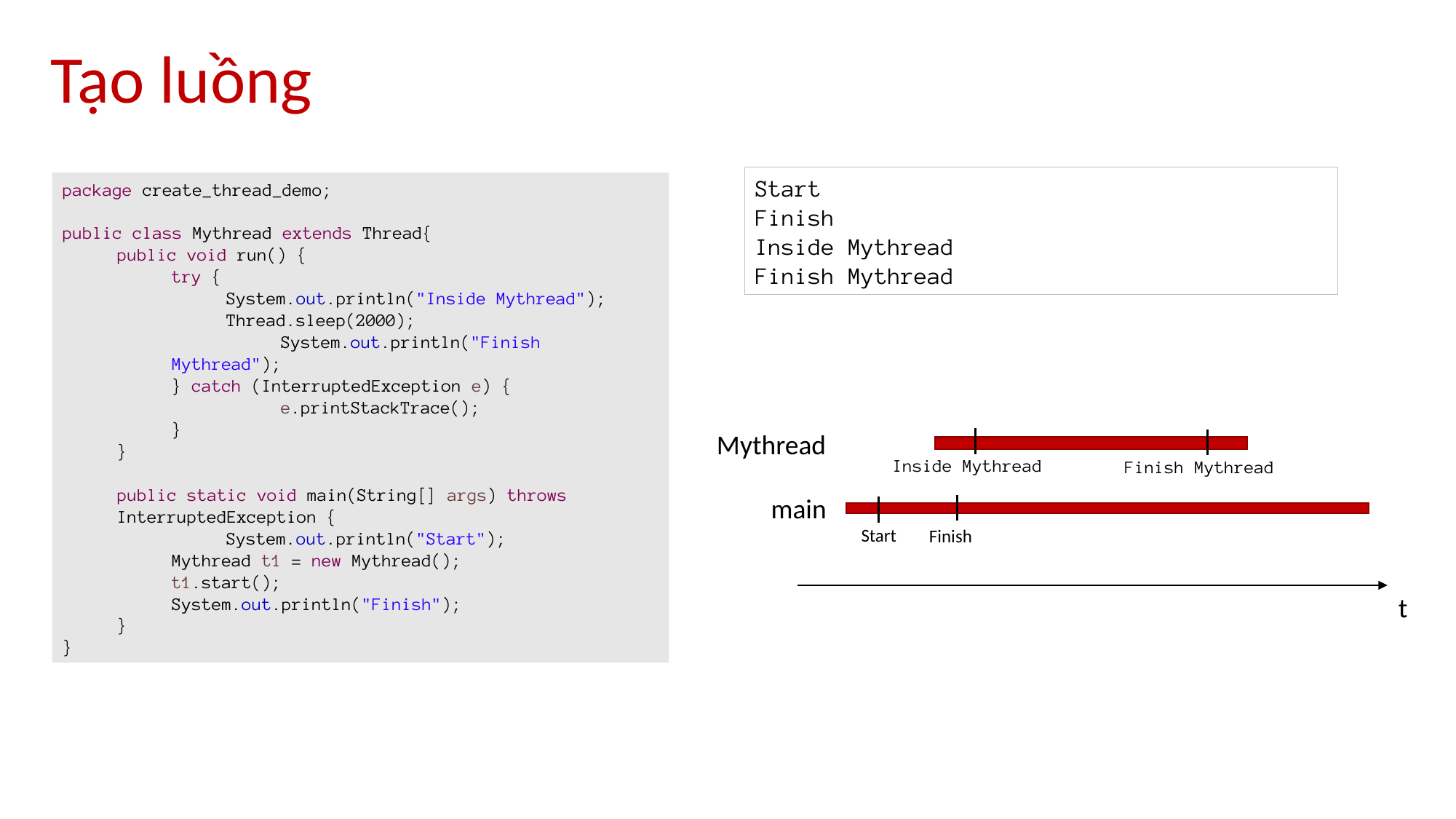

Tạo luồng
Start
Finish
Inside Mythread
Finish Mythread
package create_thread_demo;

public class Mythread extends Thread{
public void run() {
try {
System.out.println("Inside Mythread");
Thread.sleep(2000);
	System.out.println("Finish Mythread");
} catch (InterruptedException e) {
	e.printStackTrace();
}
}

public static void main(String[] args) throws InterruptedException {
	System.out.println("Start");
Mythread t1 = new Mythread();
t1.start();
System.out.println("Finish");
}
}
Mythread

Inside Mythread
Finish Mythread
main

Start
Finish
t